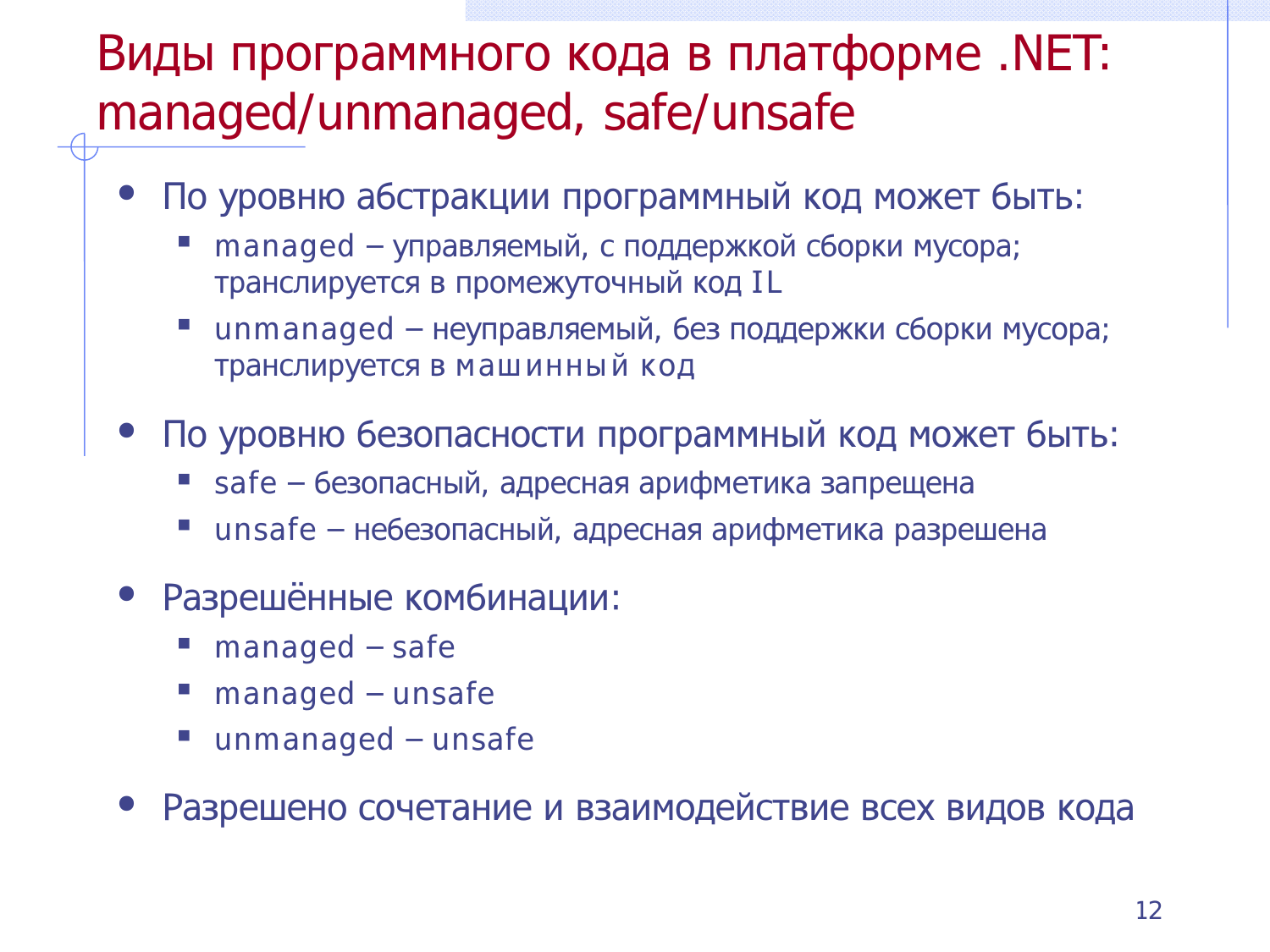

# Виды программного кода в платформе .NET: managed/unmanaged, safe/unsafe
По уровню абстракции программный код может быть:
managed – управляемый, с поддержкой сборки мусора; транслируется в промежуточный код IL
unmanaged – неуправляемый, без поддержки сборки мусора; транслируется в машинный код
По уровню безопасности программный код может быть:
safe – безопасный, адресная арифметика запрещена
unsafe – небезопасный, адресная арифметика разрешена
Разрешённые комбинации:
managed – safe
managed – unsafe
unmanaged – unsafe
Разрешено сочетание и взаимодействие всех видов кода
12